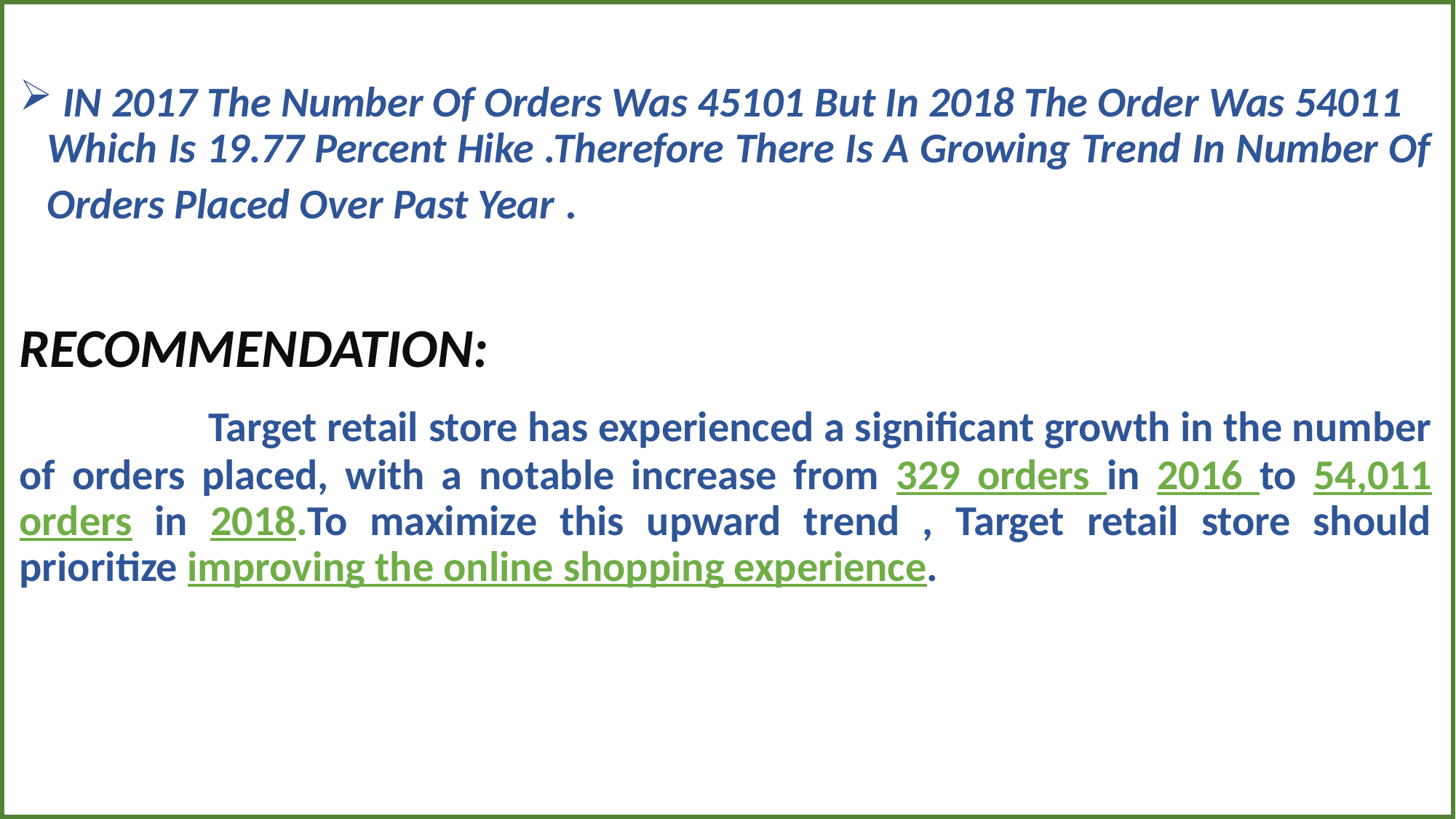

IN 2017 The Number Of Orders Was 45101 But In 2018 The Order Was 54011    Which Is 19.77 Percent Hike .Therefore There Is A Growing Trend In Number Of Orders Placed Over Past Year .

RECOMMENDATION:
               Target retail store has experienced a significant growth in the number of orders placed, with a notable increase from 329 orders in 2016 to 54,011 orders in 2018.To maximize this upward trend , Target retail store should prioritize improving the online shopping experience.